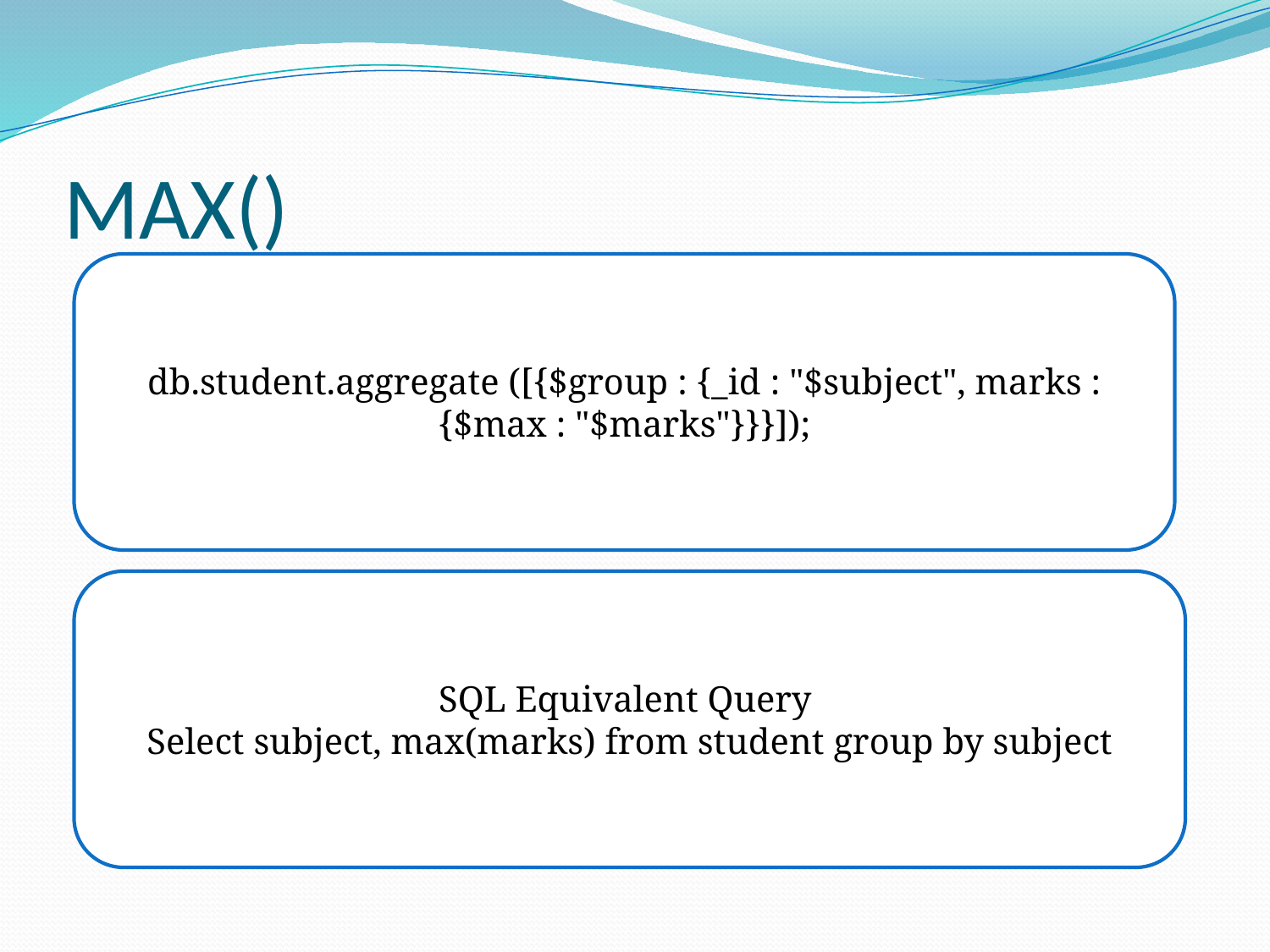

# MAX()
db.student.aggregate ([{$group : {_id : "$subject", marks : {$max : "$marks"}}}]);

SQL Equivalent Query
Select subject, max(marks) from student group by subject